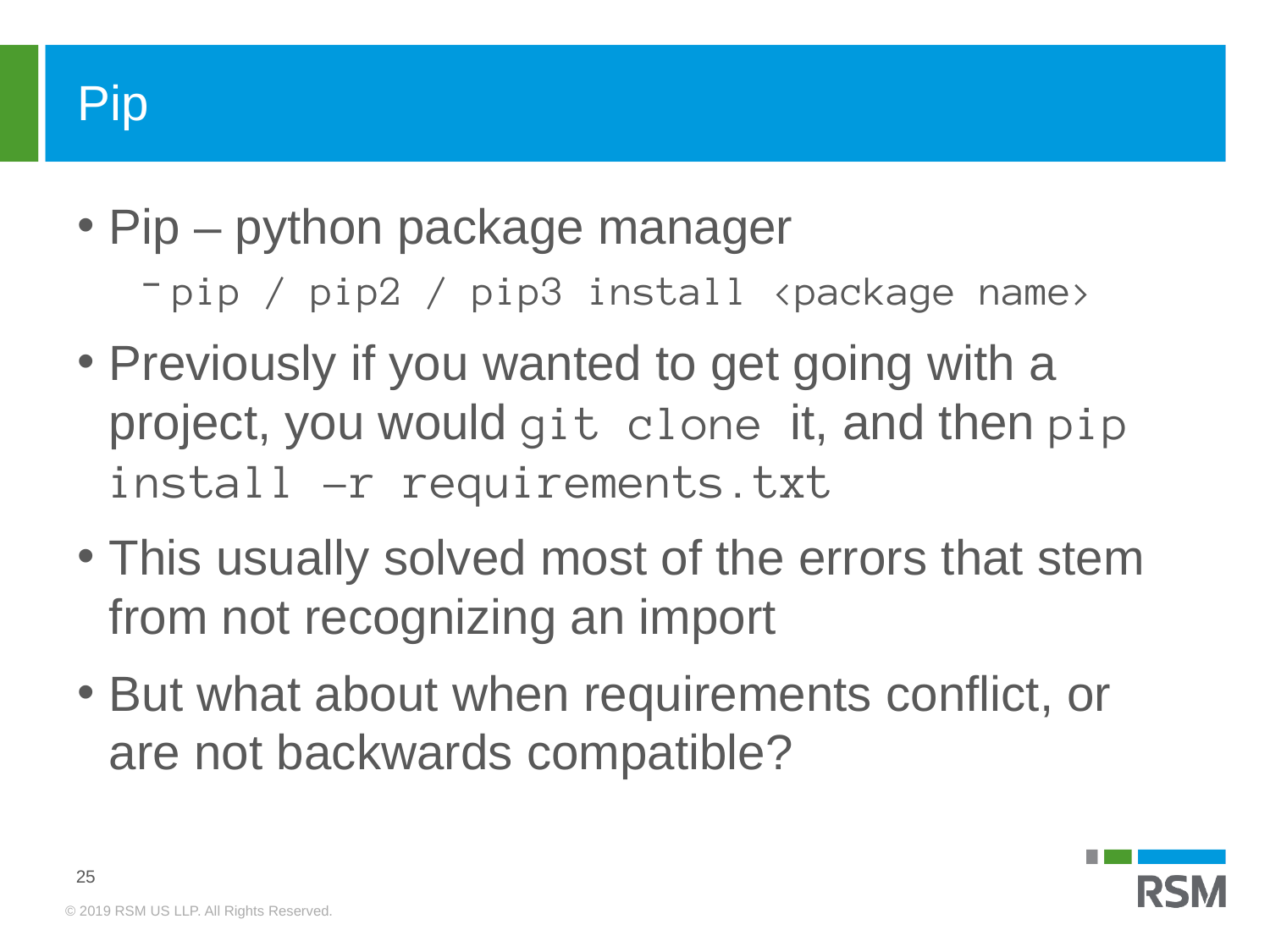

# Pip
Pip – python package manager
pip / pip2 / pip3 install <package name>
Previously if you wanted to get going with a project, you would git clone it, and then pip install –r requirements.txt
This usually solved most of the errors that stem from not recognizing an import
But what about when requirements conflict, or are not backwards compatible?
25